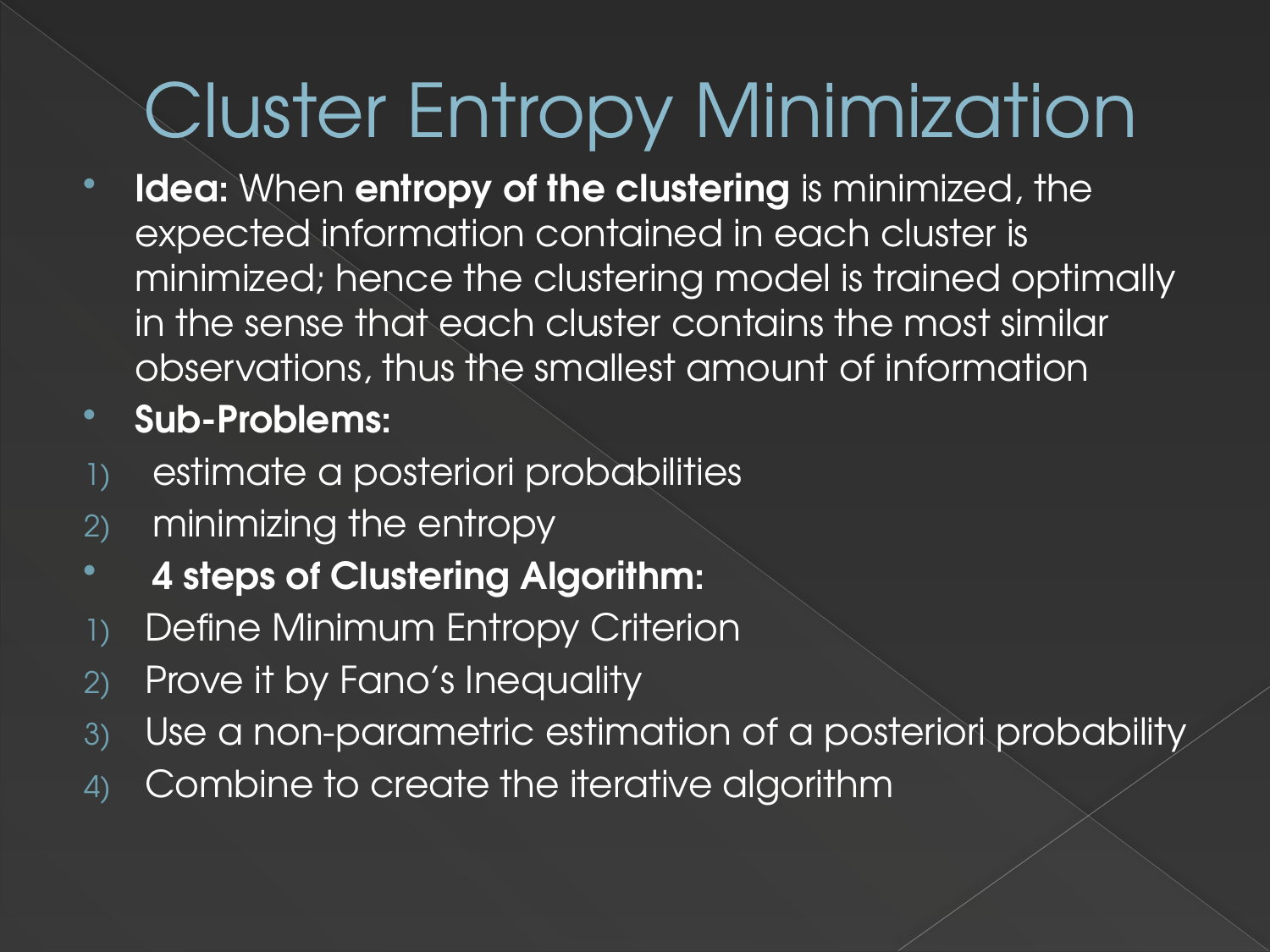

# Cluster Entropy Minimization
Idea: When entropy of the clustering is minimized, the expected information contained in each cluster is minimized; hence the clustering model is trained optimally in the sense that each cluster contains the most similar observations, thus the smallest amount of information
Sub-Problems:
estimate a posteriori probabilities
minimizing the entropy
4 steps of Clustering Algorithm:
Define Minimum Entropy Criterion
Prove it by Fano’s Inequality
Use a non-parametric estimation of a posteriori probability
Combine to create the iterative algorithm